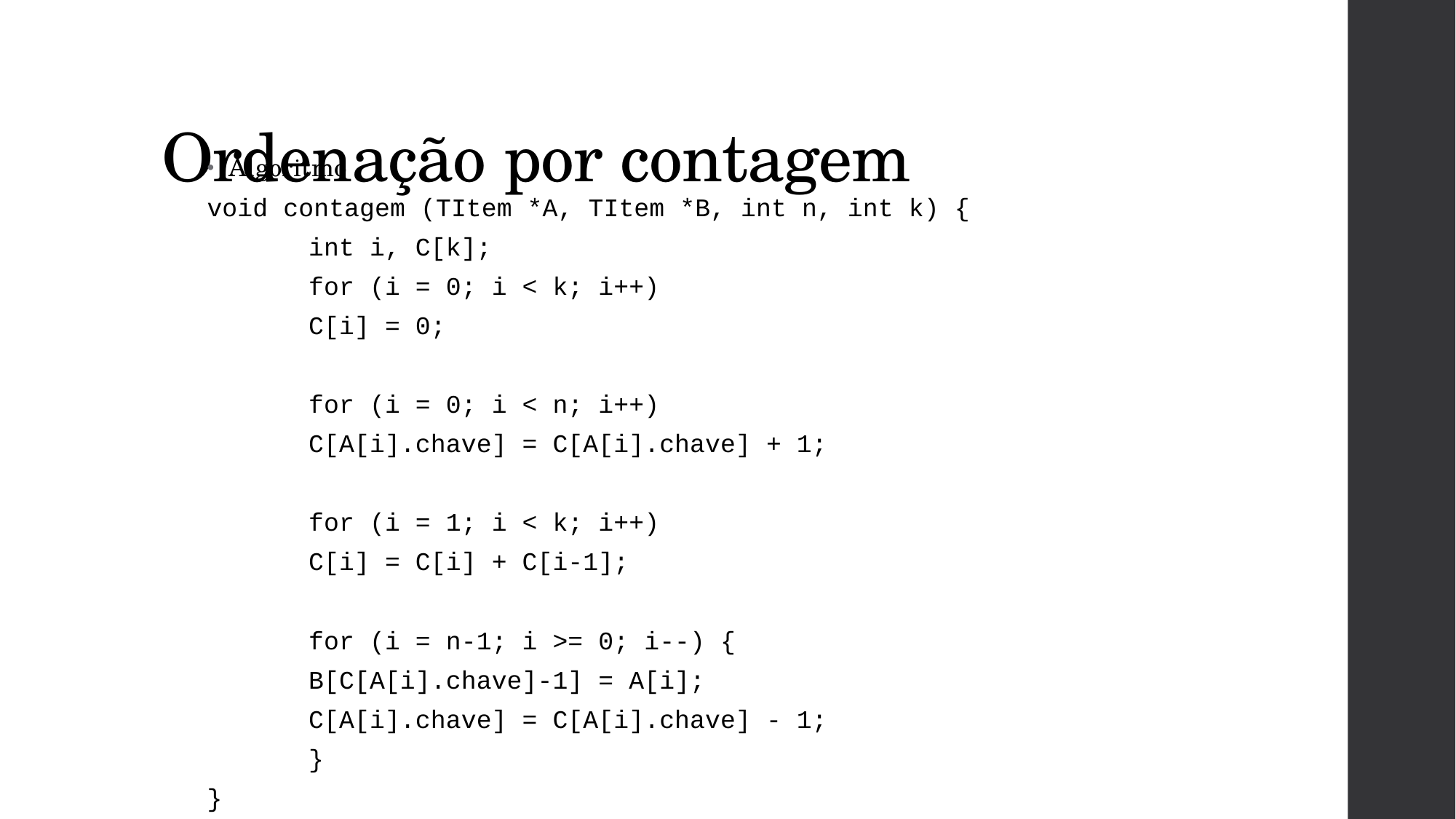

# Ordenação por contagem
Algoritmo
void contagem (TItem *A, TItem *B, int n, int k) {
	int i, C[k];
	for (i = 0; i < k; i++)
		C[i] = 0;

	for (i = 0; i < n; i++)
		C[A[i].chave] = C[A[i].chave] + 1;

	for (i = 1; i < k; i++)
		C[i] = C[i] + C[i-1];

	for (i = n-1; i >= 0; i--) {
		B[C[A[i].chave]-1] = A[i];
		C[A[i].chave] = C[A[i].chave] - 1;
	}
}